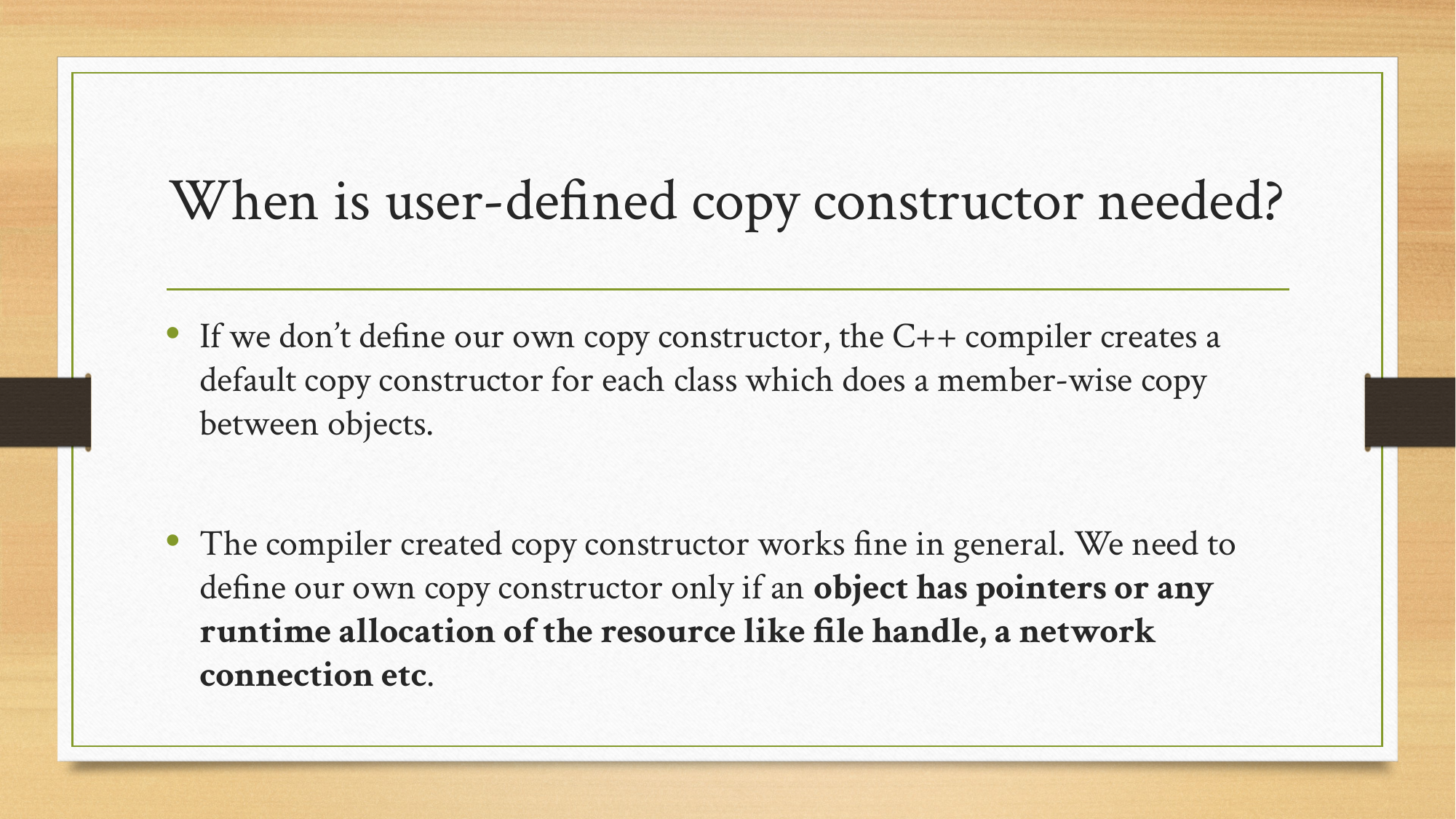

# When is user-defined copy constructor needed?
If we don’t define our own copy constructor, the C++ compiler creates a default copy constructor for each class which does a member-wise copy between objects.

The compiler created copy constructor works fine in general. We need to define our own copy constructor only if an object has pointers or any runtime allocation of the resource like file handle, a network connection etc.